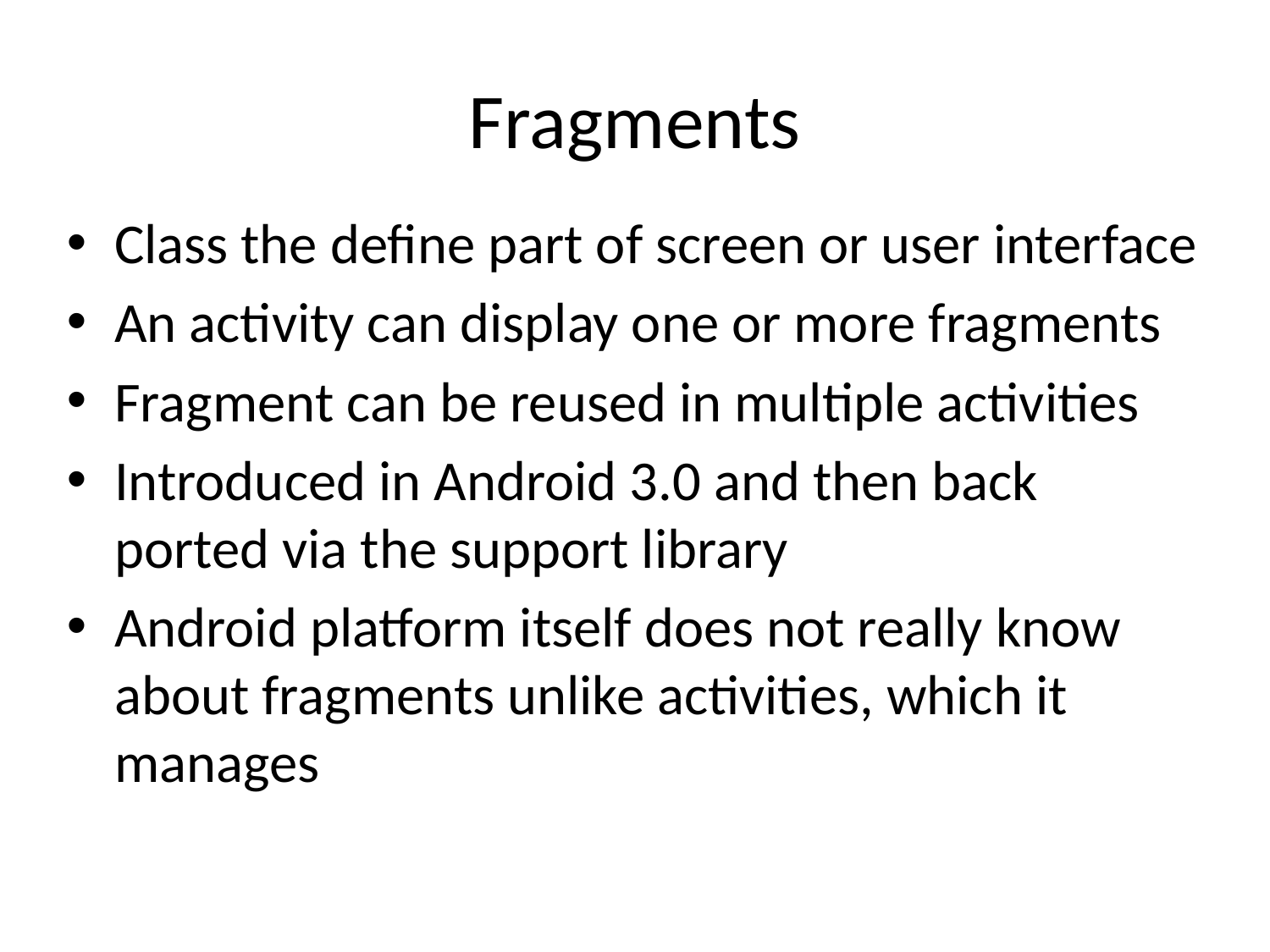

# Fragments
Class the define part of screen or user interface
An activity can display one or more fragments
Fragment can be reused in multiple activities
Introduced in Android 3.0 and then back ported via the support library
Android platform itself does not really know about fragments unlike activities, which it manages